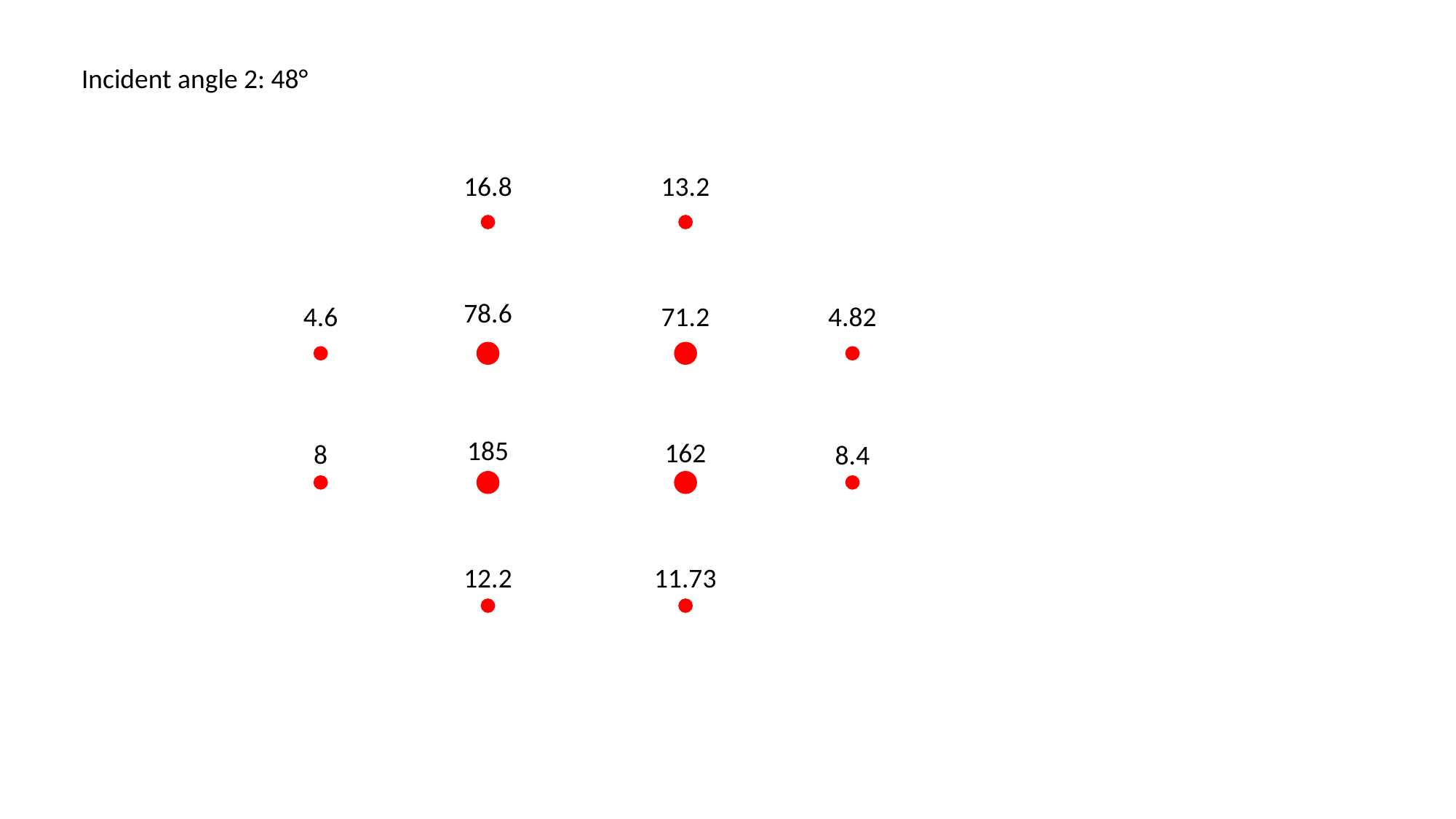

Incident angle 2: 48°
16.8
13.2

78.6
4.6
71.2
4.82

185
162
8
8.4

12.2
11.73